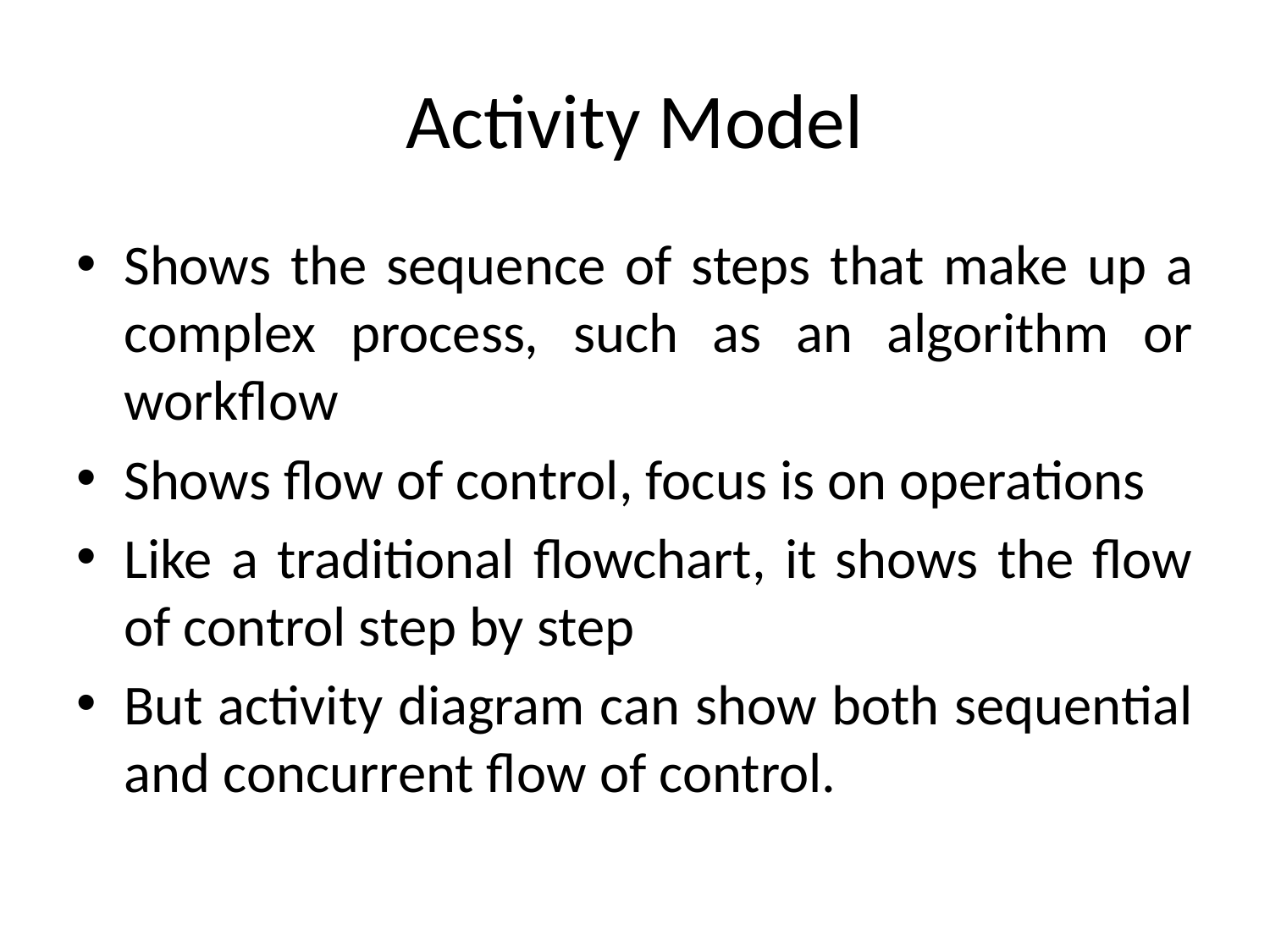

# Activity Model
Shows the sequence of steps that make up a complex process, such as an algorithm or workflow
Shows flow of control, focus is on operations
Like a traditional flowchart, it shows the flow of control step by step
But activity diagram can show both sequential and concurrent flow of control.